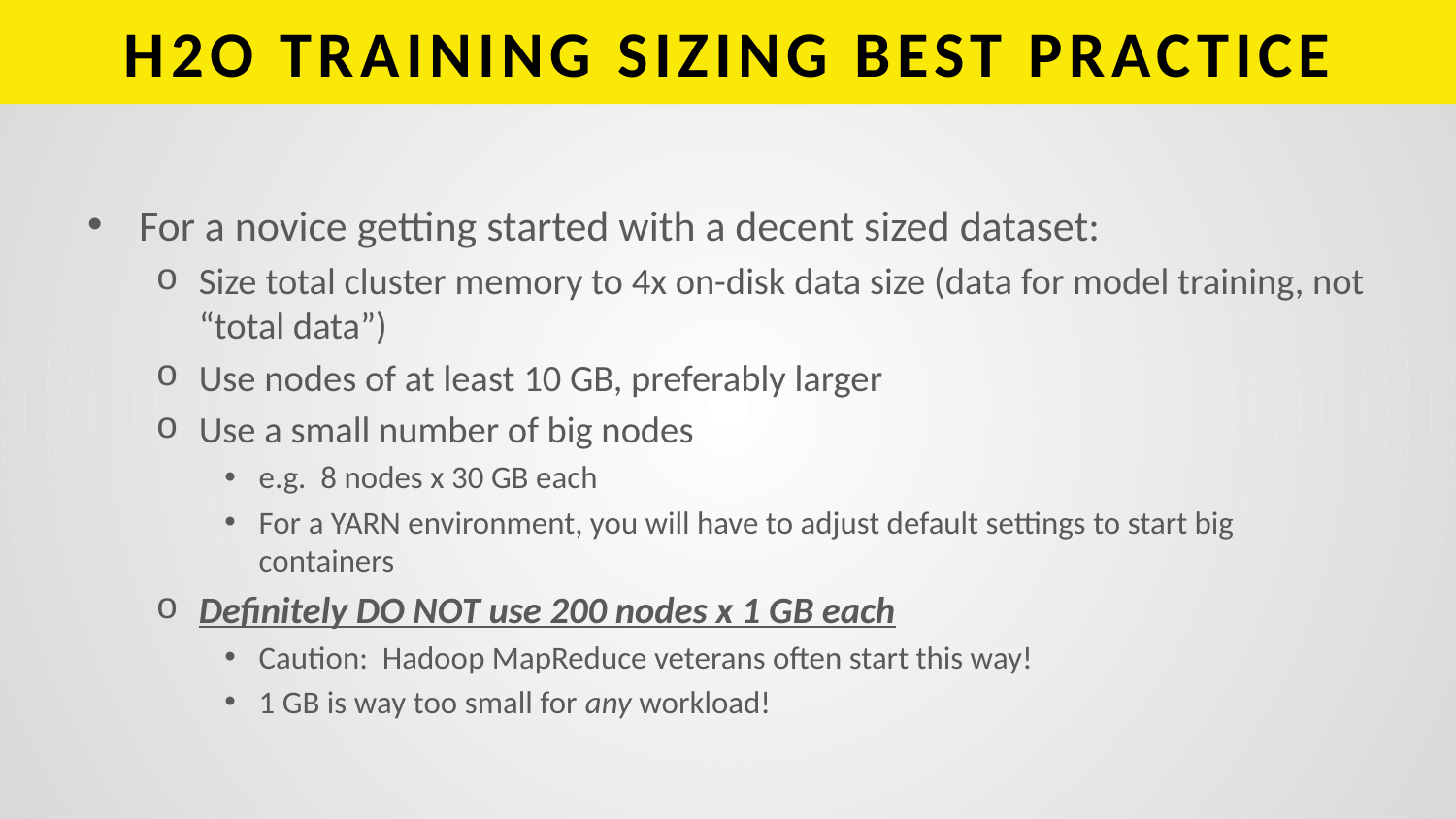

# H2O TRAINING SIZING BEST PRACTICE
For a novice getting started with a decent sized dataset:
Size total cluster memory to 4x on-disk data size (data for model training, not “total data”)
Use nodes of at least 10 GB, preferably larger
Use a small number of big nodes
e.g.  8 nodes x 30 GB each
For a YARN environment, you will have to adjust default settings to start big containers
Definitely DO NOT use 200 nodes x 1 GB each
Caution:  Hadoop MapReduce veterans often start this way!
1 GB is way too small for any workload!